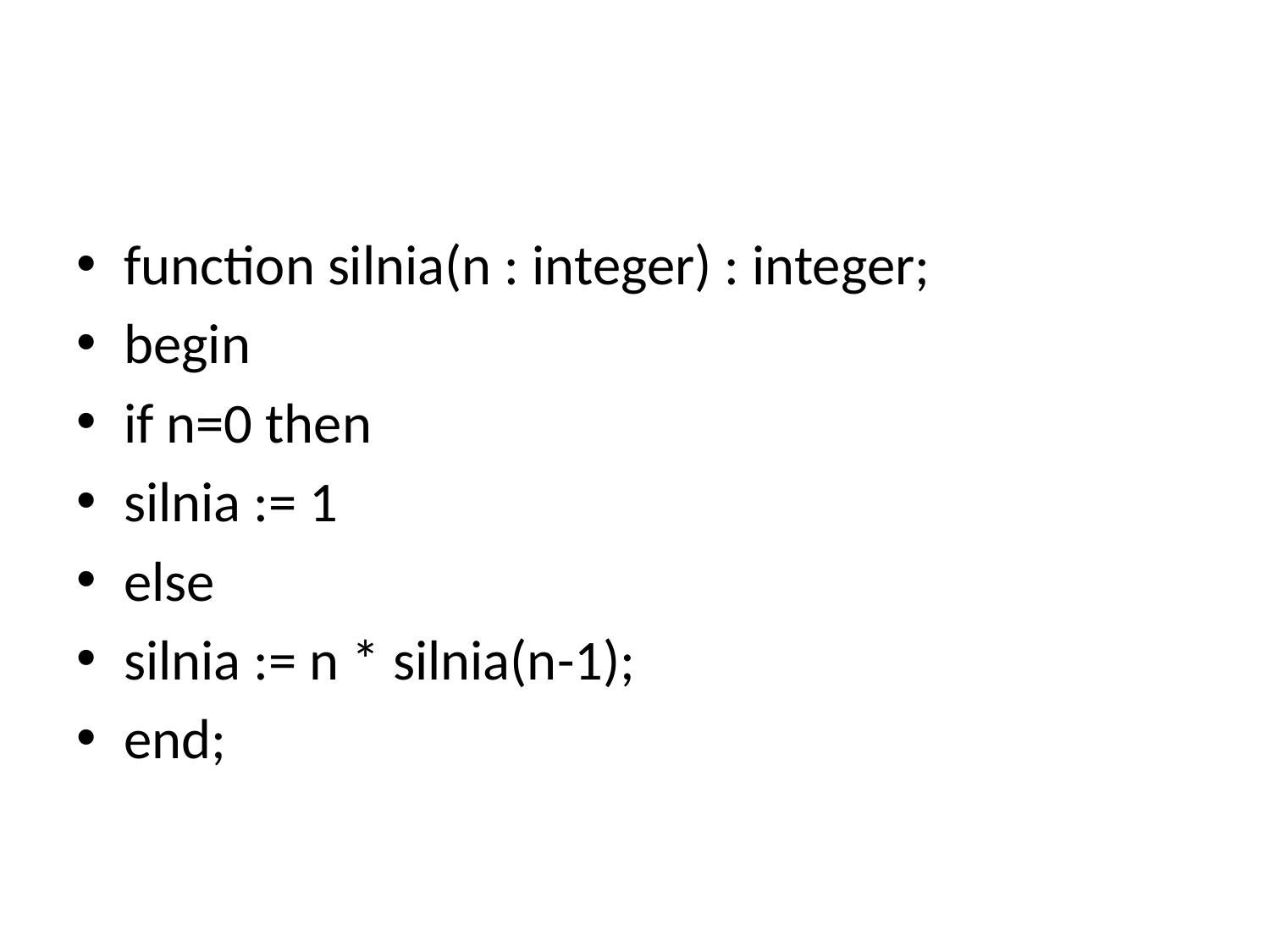

#
function silnia(n : integer) : integer;
begin
if n=0 then
silnia := 1
else
silnia := n * silnia(n-1);
end;